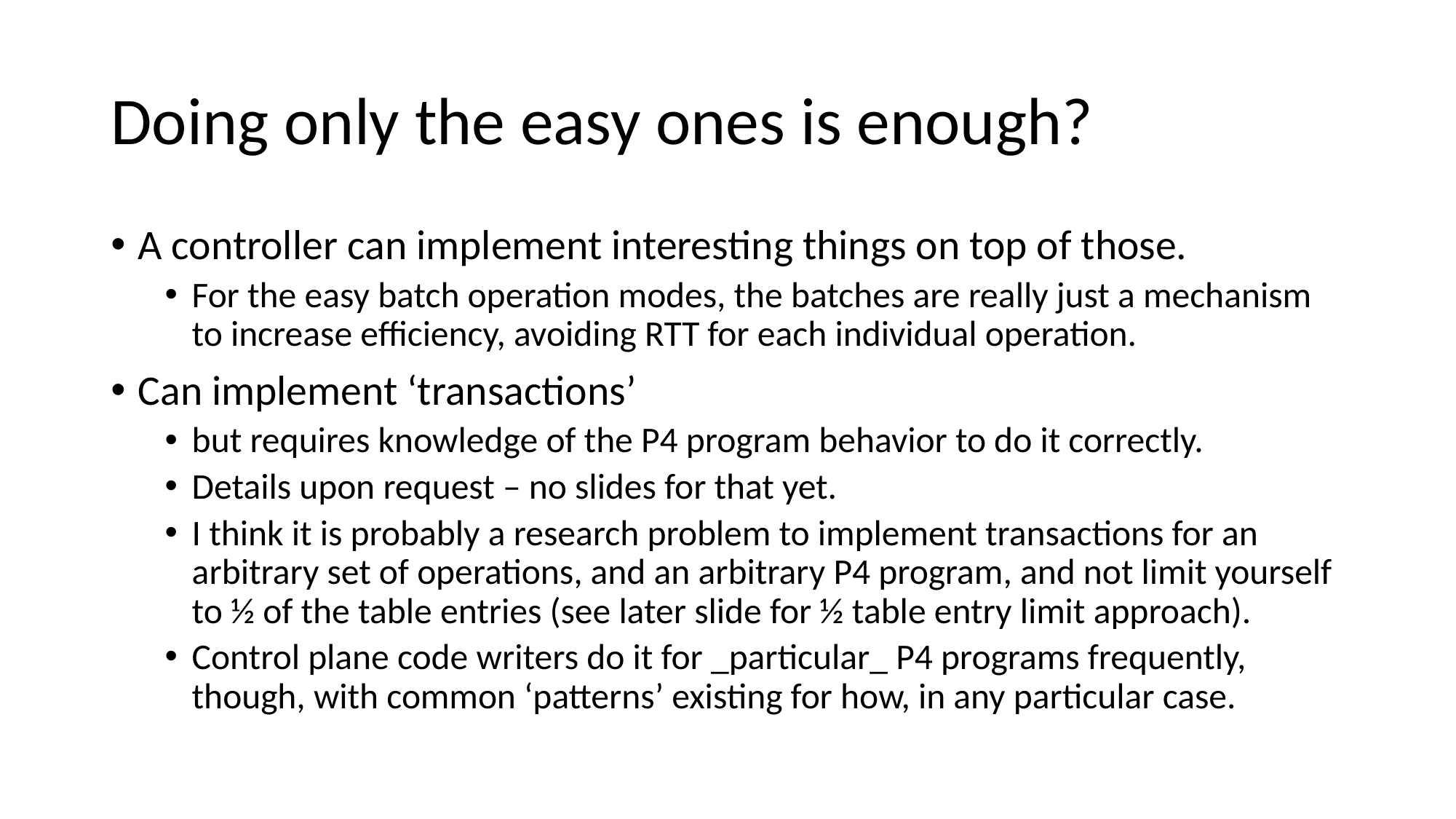

# Doing only the easy ones is enough?
A controller can implement interesting things on top of those.
For the easy batch operation modes, the batches are really just a mechanism to increase efficiency, avoiding RTT for each individual operation.
Can implement ‘transactions’
but requires knowledge of the P4 program behavior to do it correctly.
Details upon request – no slides for that yet.
I think it is probably a research problem to implement transactions for an arbitrary set of operations, and an arbitrary P4 program, and not limit yourself to ½ of the table entries (see later slide for ½ table entry limit approach).
Control plane code writers do it for _particular_ P4 programs frequently, though, with common ‘patterns’ existing for how, in any particular case.